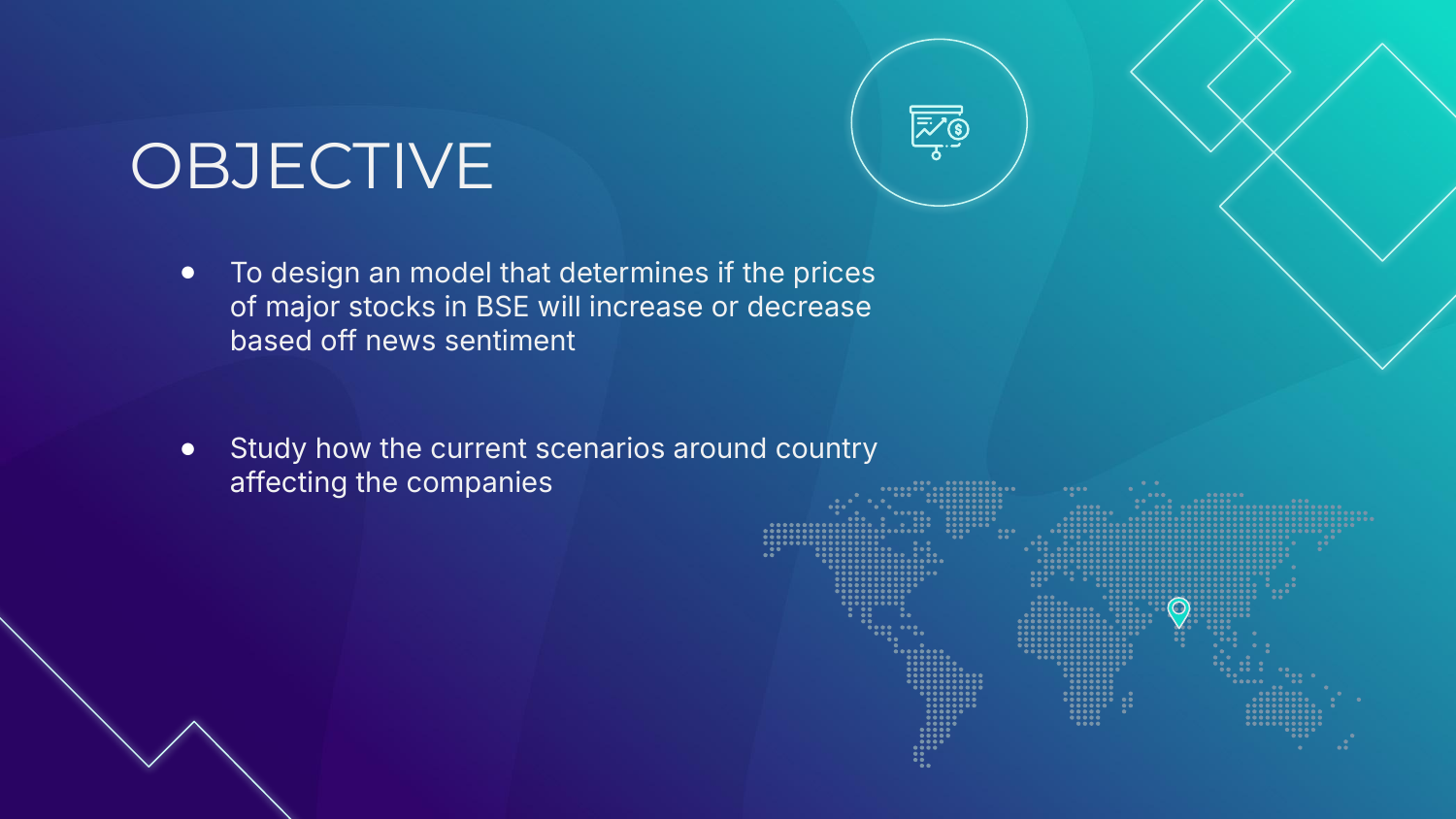

# OBJECTIVE

To design an model that determines if the prices of major stocks in BSE will increase or decrease based off news sentiment

Study how the current scenarios around country affecting the companies